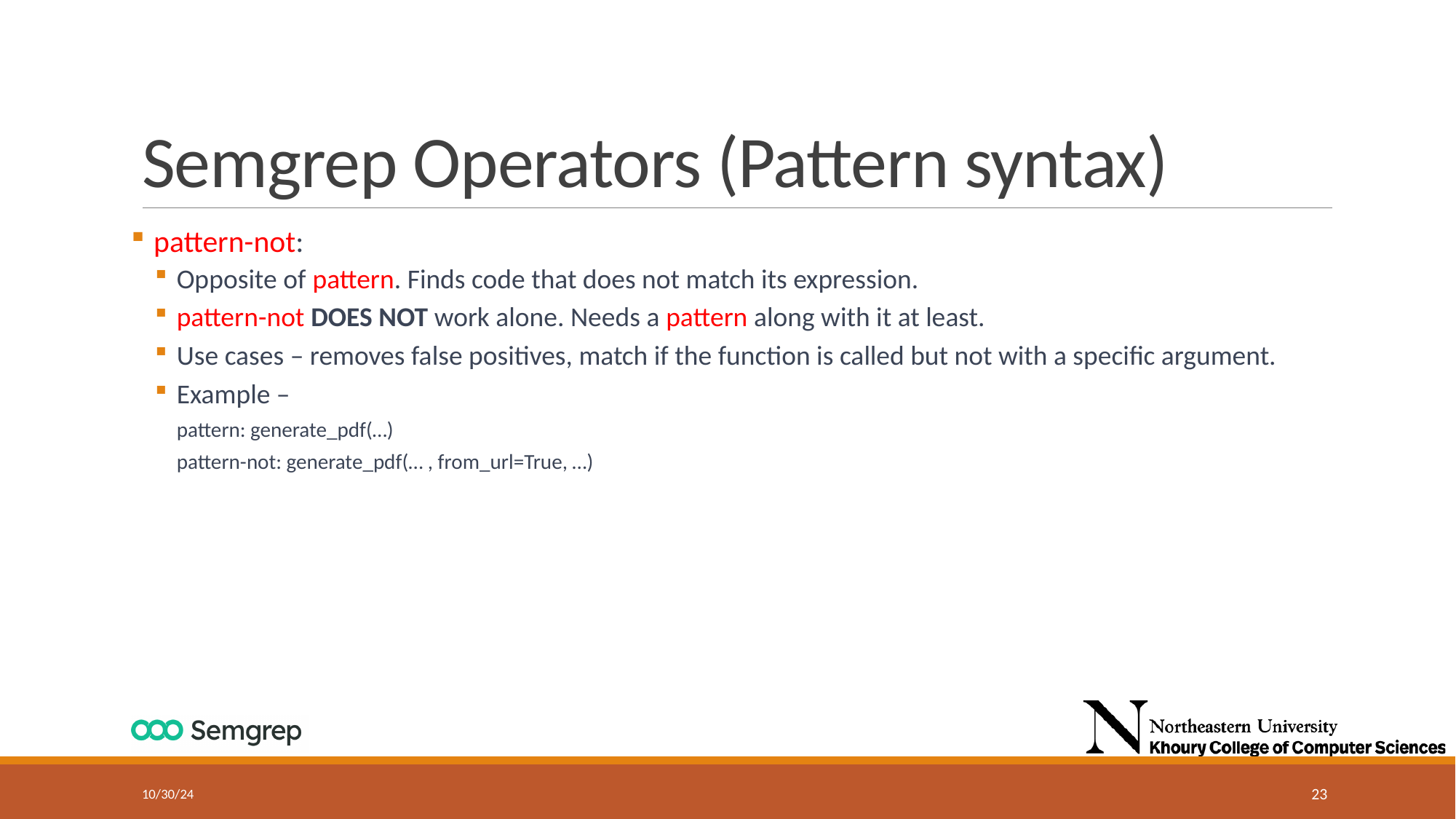

# Semgrep Operators (Pattern syntax)
 pattern-not:
Opposite of pattern. Finds code that does not match its expression.
pattern-not DOES NOT work alone. Needs a pattern along with it at least.
Use cases – removes false positives, match if the function is called but not with a specific argument.
Example –
pattern: generate_pdf(…)
pattern-not: generate_pdf(… , from_url=True, …)

10/30/24
23